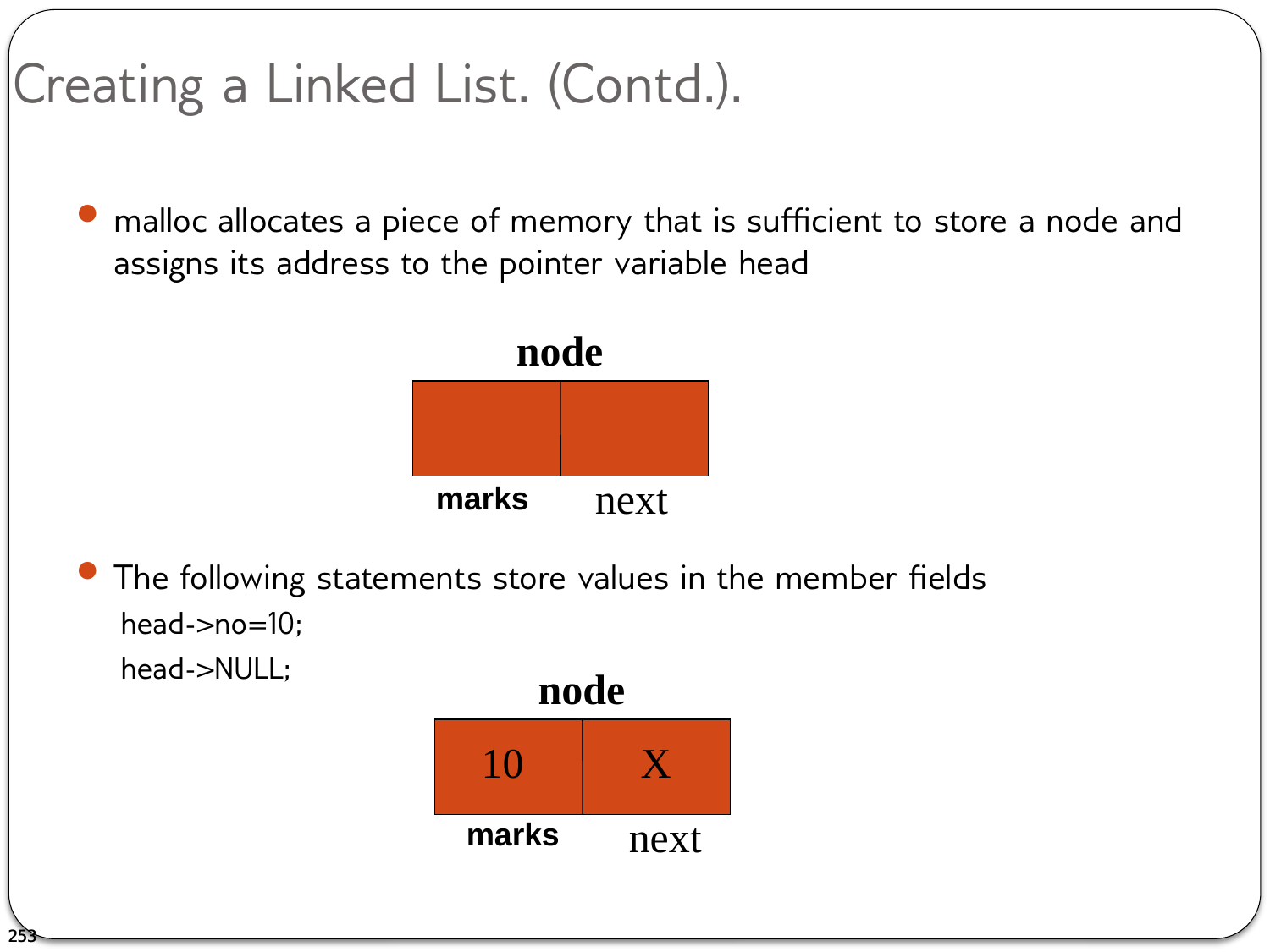

# Creating a Linked List. (Contd.).
malloc allocates a piece of memory that is sufficient to store a node and assigns its address to the pointer variable head

The following statements store values in the member fields
head->no=10;
head->NULL;

node

 next
marks
node

10
X

next
marks